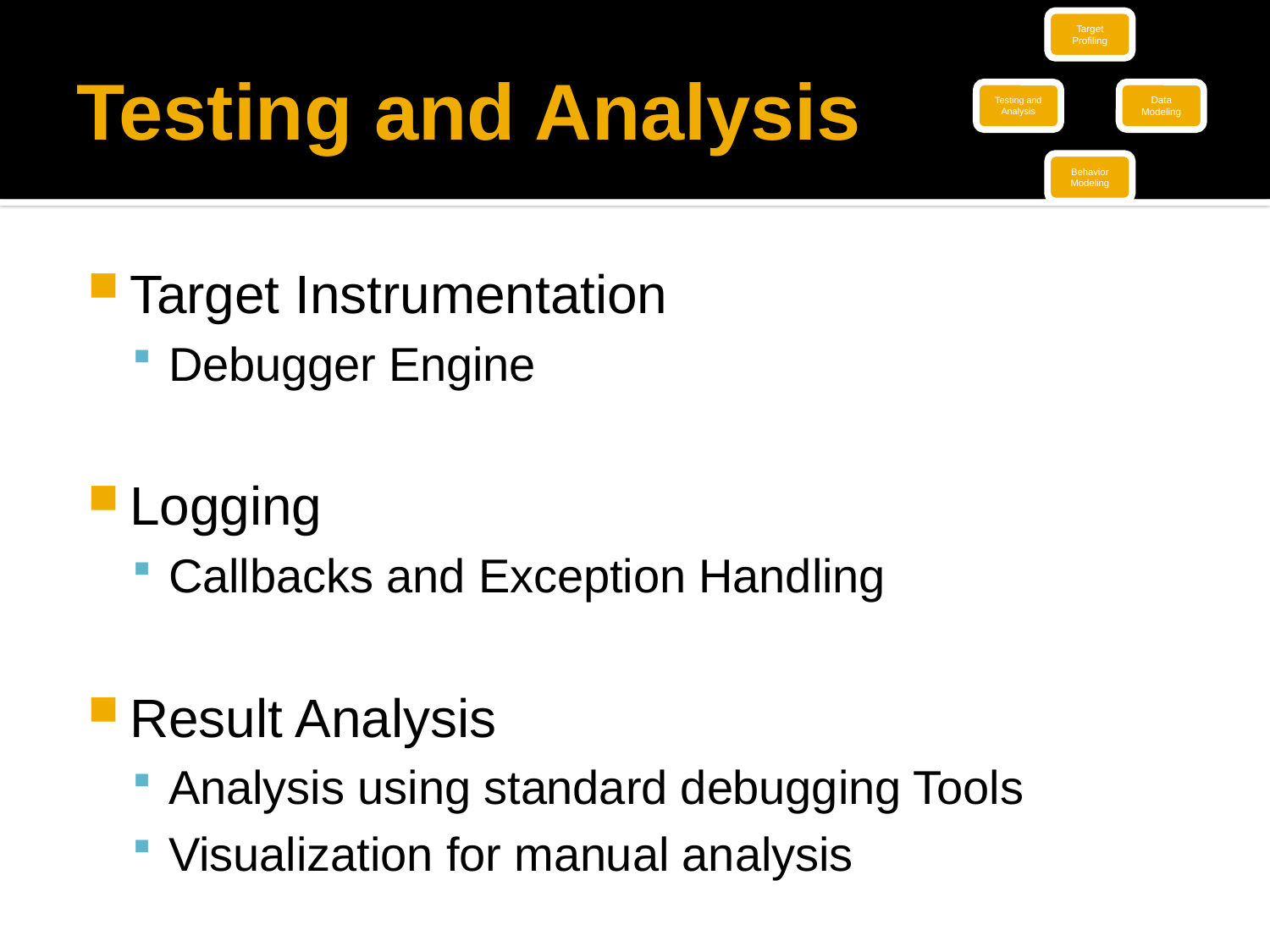

Behavior Modeling
Testing and Analysis
Target Profiling
Data Modeling
# Testing and Analysis
Target Instrumentation
Debugger Engine

Logging
Callbacks and Exception Handling

Result Analysis
Analysis using standard debugging Tools
Visualization for manual analysis